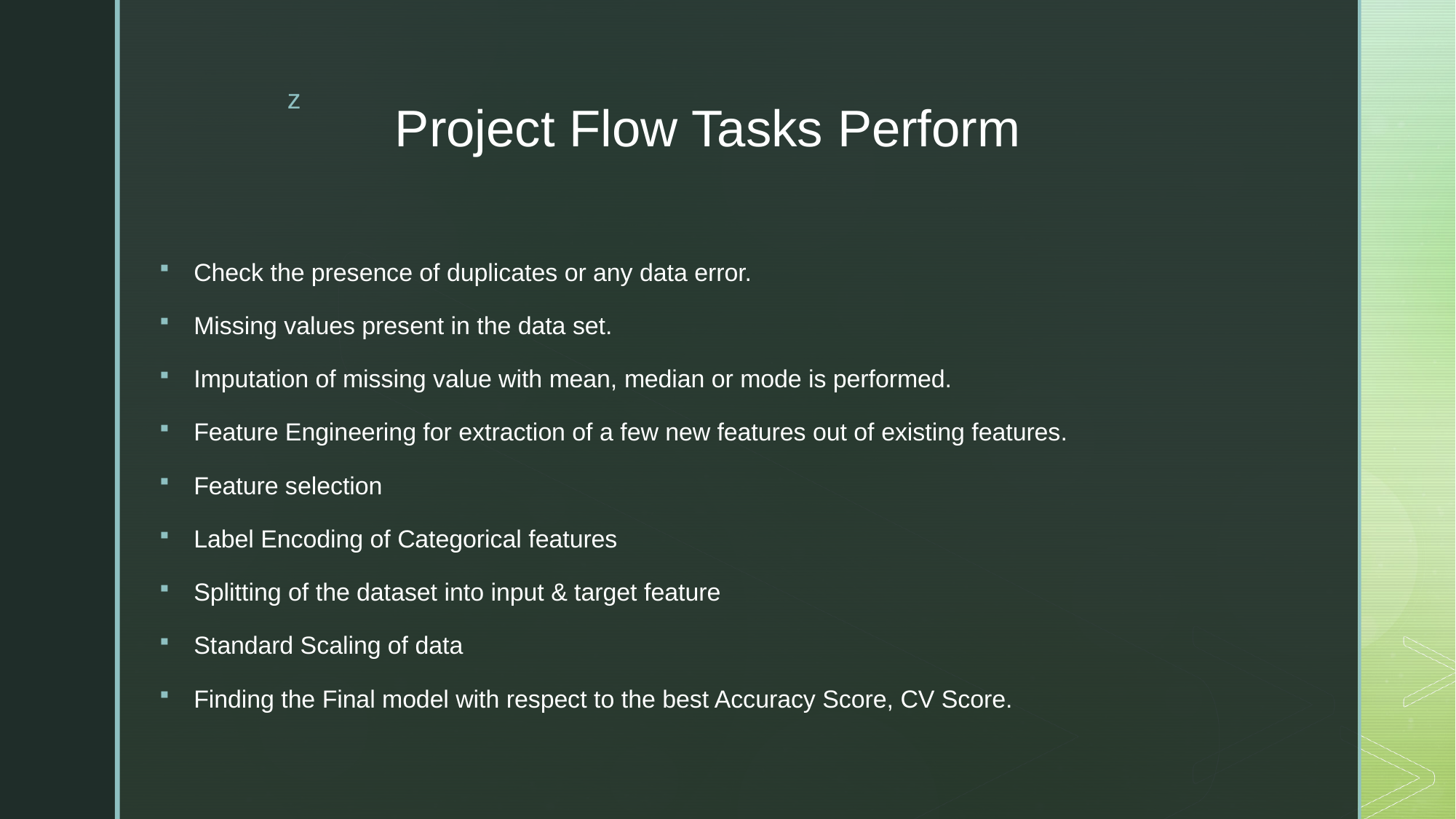

# Project Flow Tasks Perform
Check the presence of duplicates or any data error.
Missing values present in the data set.
Imputation of missing value with mean, median or mode is performed.
Feature Engineering for extraction of a few new features out of existing features.
Feature selection
Label Encoding of Categorical features
Splitting of the dataset into input & target feature
Standard Scaling of data
Finding the Final model with respect to the best Accuracy Score, CV Score.